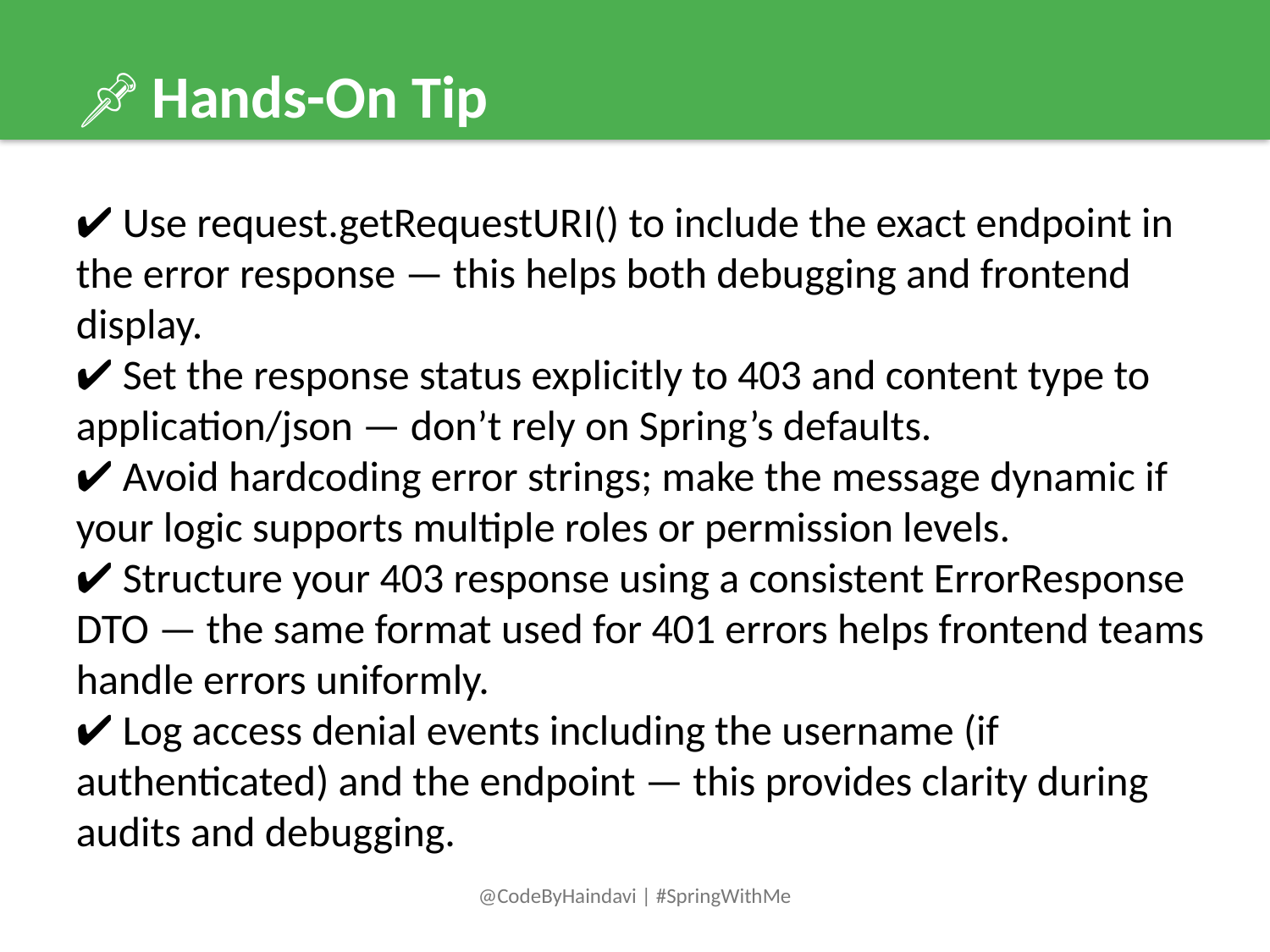

📌 Hands-On Tip
✔️ Use request.getRequestURI() to include the exact endpoint in the error response — this helps both debugging and frontend display.
✔️ Set the response status explicitly to 403 and content type to application/json — don’t rely on Spring’s defaults.
✔️ Avoid hardcoding error strings; make the message dynamic if your logic supports multiple roles or permission levels.
✔️ Structure your 403 response using a consistent ErrorResponse DTO — the same format used for 401 errors helps frontend teams handle errors uniformly.
✔️ Log access denial events including the username (if authenticated) and the endpoint — this provides clarity during audits and debugging.
@CodeByHaindavi | #SpringWithMe